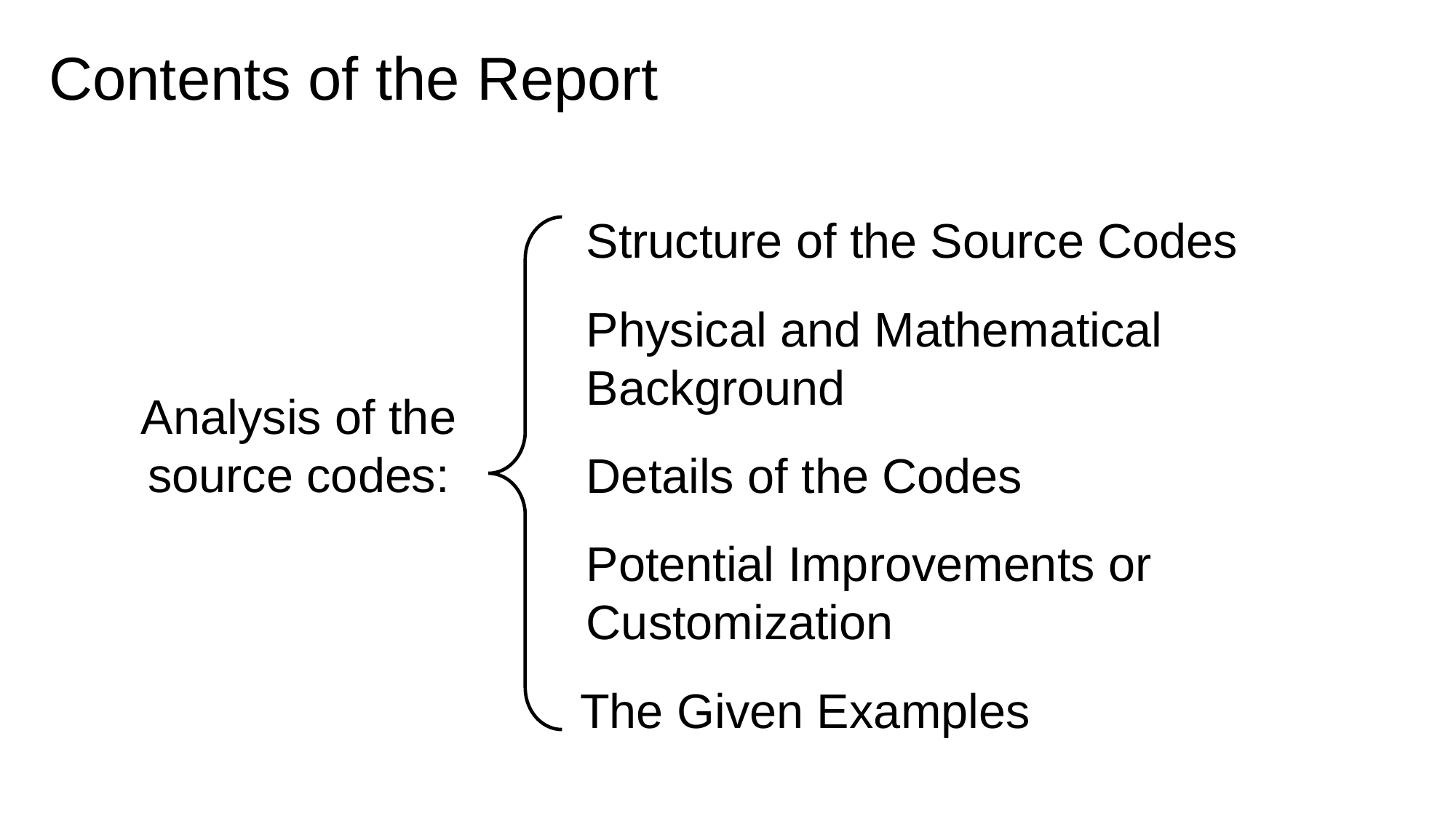

Contents of the Report
Structure of the Source Codes

Physical and Mathematical Background
Analysis of the source codes:
Details of the Codes
Potential Improvements or Customization
The Given Examples